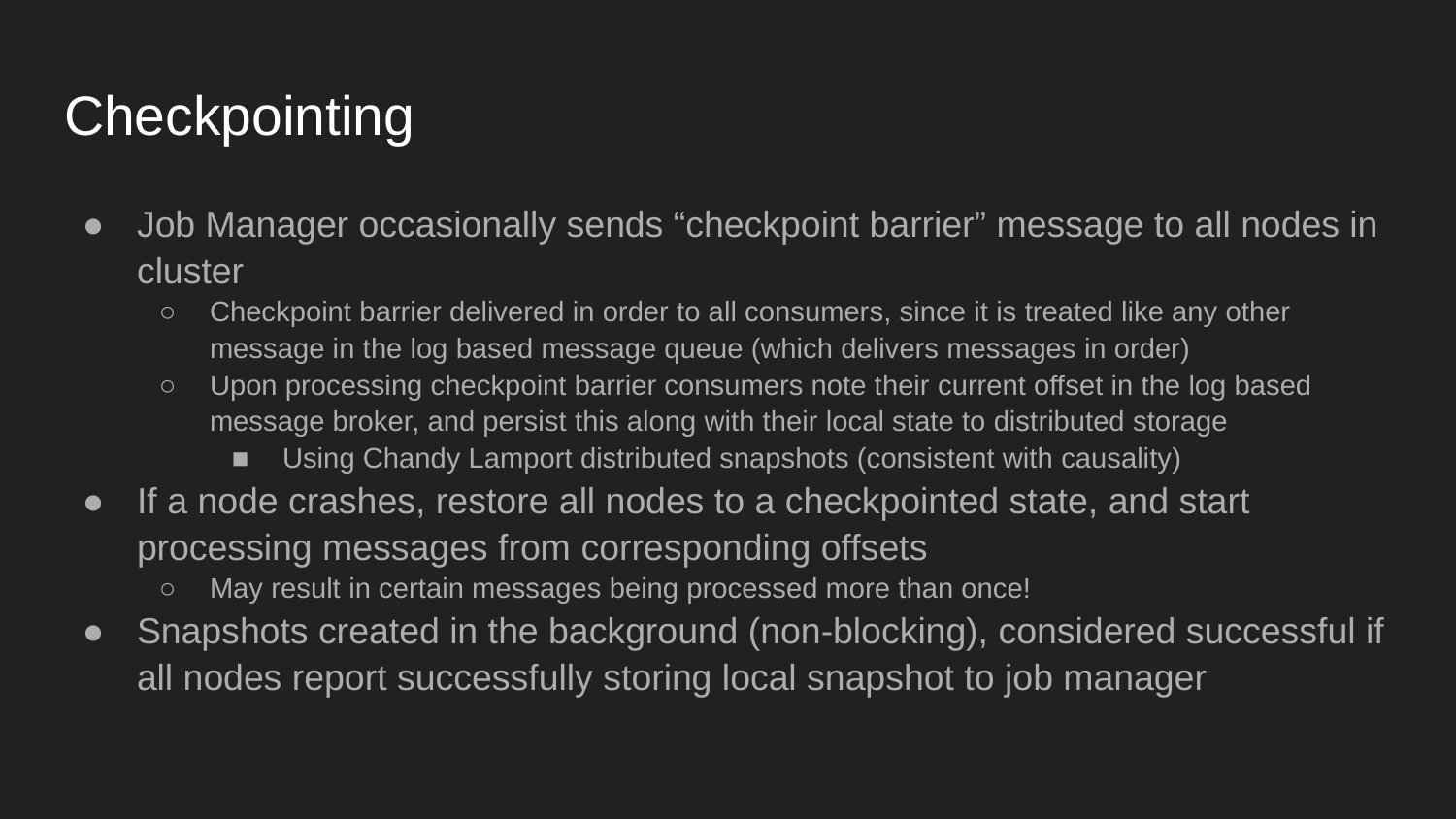

# Checkpointing
Job Manager occasionally sends “checkpoint barrier” message to all nodes in cluster
Checkpoint barrier delivered in order to all consumers, since it is treated like any other message in the log based message queue (which delivers messages in order)
Upon processing checkpoint barrier consumers note their current offset in the log based message broker, and persist this along with their local state to distributed storage
Using Chandy Lamport distributed snapshots (consistent with causality)
If a node crashes, restore all nodes to a checkpointed state, and start processing messages from corresponding offsets
May result in certain messages being processed more than once!
Snapshots created in the background (non-blocking), considered successful if all nodes report successfully storing local snapshot to job manager